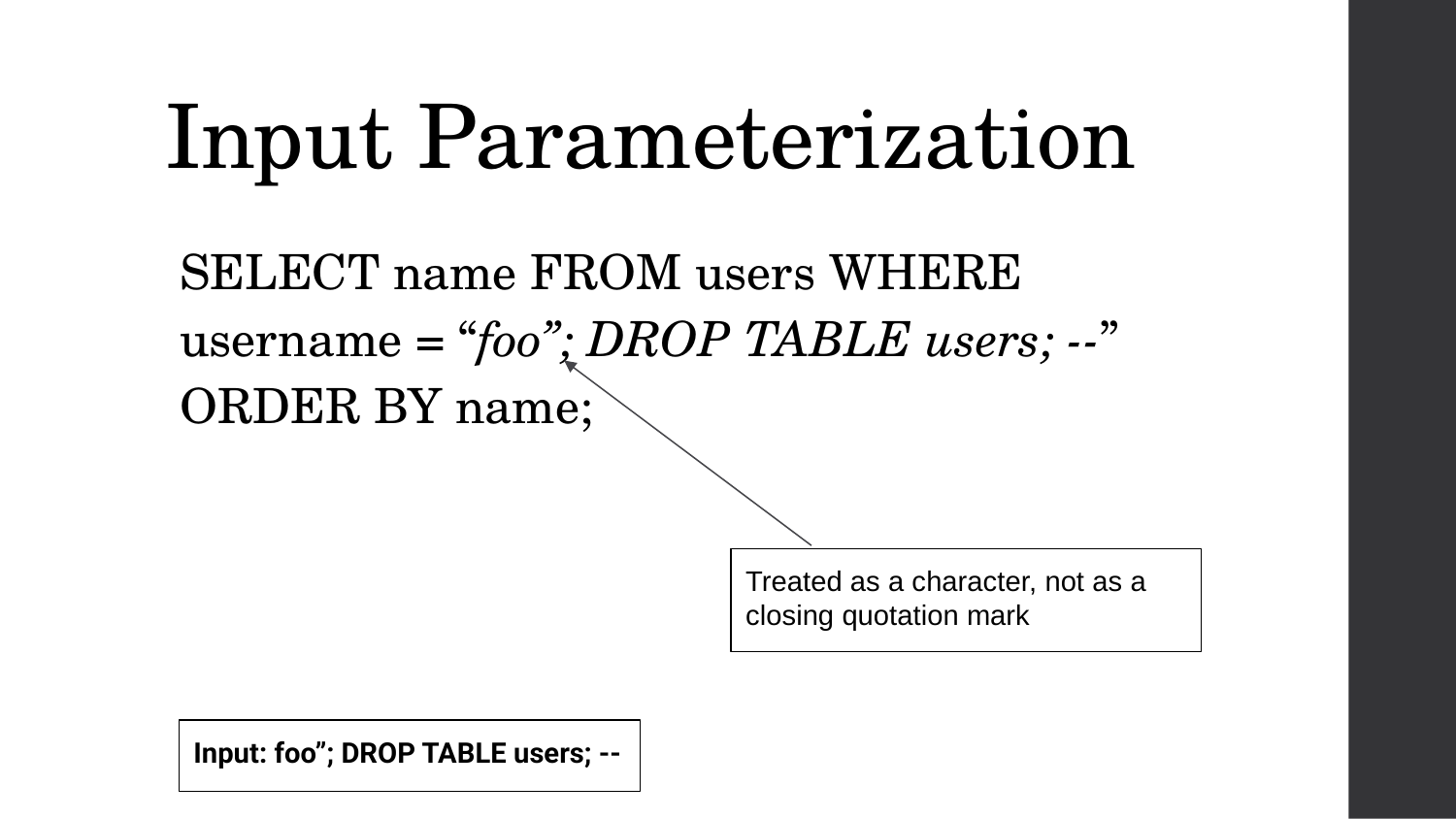

# Input Parameterization
SELECT name FROM users WHERE username = “foo”; DROP TABLE users; --” ORDER BY name;
Treated as a character, not as a closing quotation mark
Input: foo”; DROP TABLE users; --